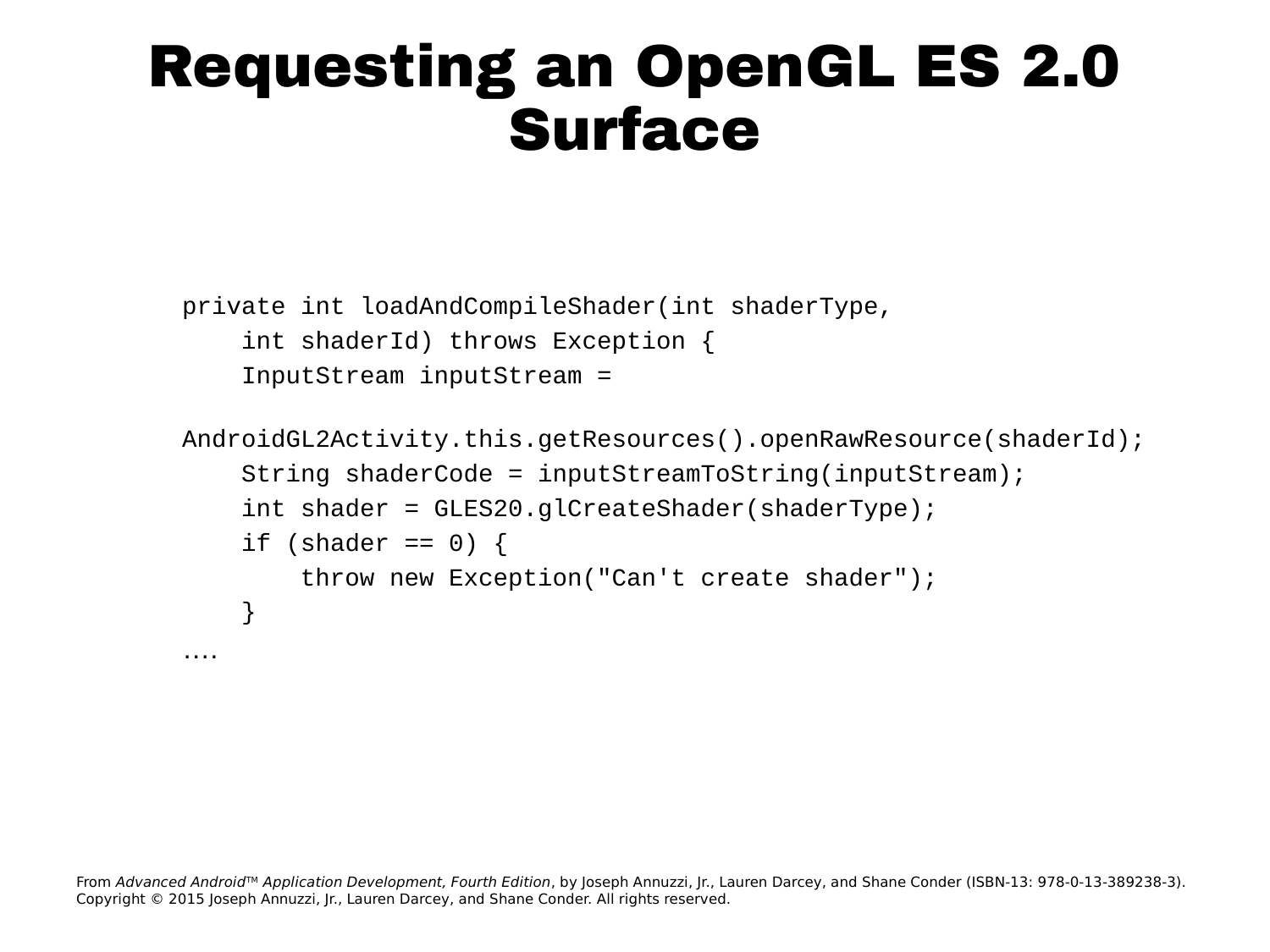

# Requesting an OpenGL ES 2.0 Surface

private int loadAndCompileShader(int shaderType,
    int shaderId) throws Exception {
    InputStream inputStream =
        AndroidGL2Activity.this.getResources().openRawResource(shaderId);
    String shaderCode = inputStreamToString(inputStream);
    int shader = GLES20.glCreateShader(shaderType);
    if (shader == 0) {
        throw new Exception("Can't create shader");
    }
….
From Advanced AndroidTM Application Development, Fourth Edition, by Joseph Annuzzi, Jr., Lauren Darcey, and Shane Conder (ISBN-13: 978-0-13-389238-3). Copyright © 2015 Joseph Annuzzi, Jr., Lauren Darcey, and Shane Conder. All rights reserved.